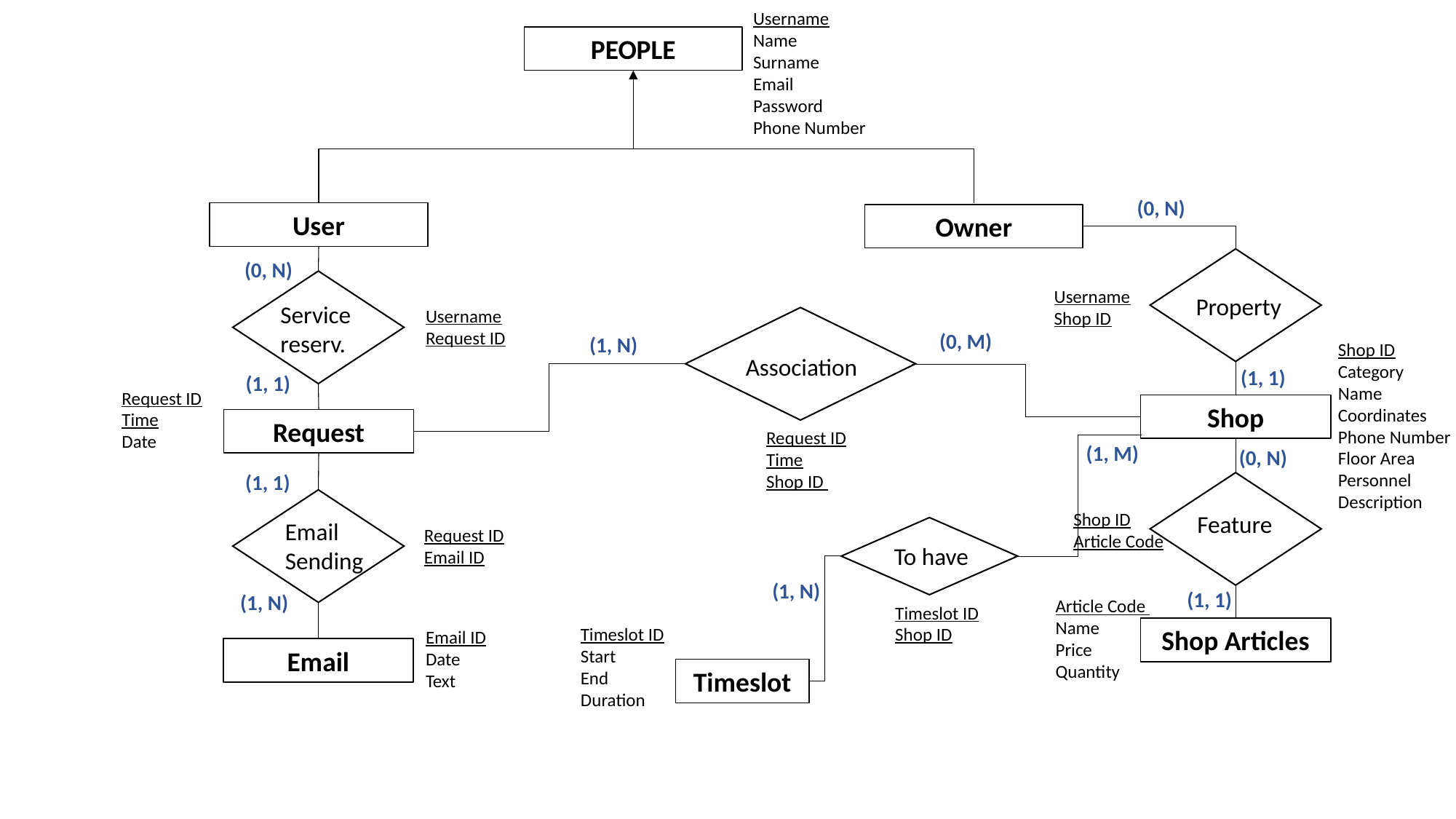

Username
Name
Surname
Email
Password
Phone Number
PEOPLE
(0, N)
User
Owner

(0, N)

Username
Shop ID
Property
Service reserv.
Username
Request ID

(0, M)
(1, N)
Shop ID
Category
Name
Coordinates
Phone Number
Floor Area
Personnel
Description
Association
(1, 1)
(1, 1)
Request ID
Time
Date
Shop
Request
Request ID
Time
Shop ID
(1, M)
(0, N)
(1, 1)

Shop ID
Article Code
Feature
Email
Sending

Request ID
Email ID
To have
(1, N)
(1, 1)
(1, N)
Article Code
Name
Price
Quantity
Timeslot ID
Shop ID
Timeslot ID
Start
End
Duration
Shop Articles
Email ID
Date
Text
Email
Timeslot